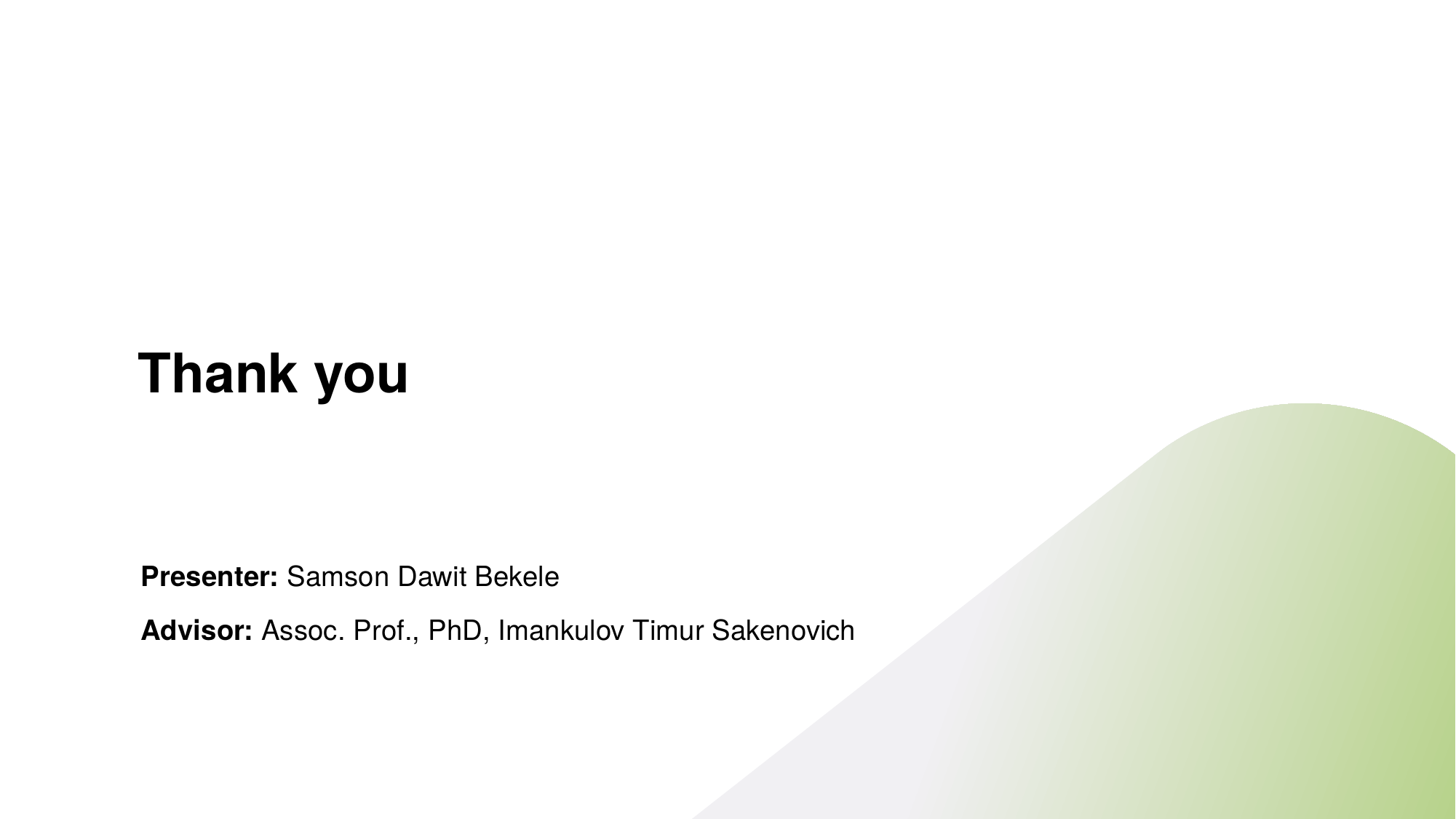

# Thank you
Presenter: Samson Dawit Bekele
Advisor: Assoc. Prof., PhD, Imankulov Timur Sakenovich